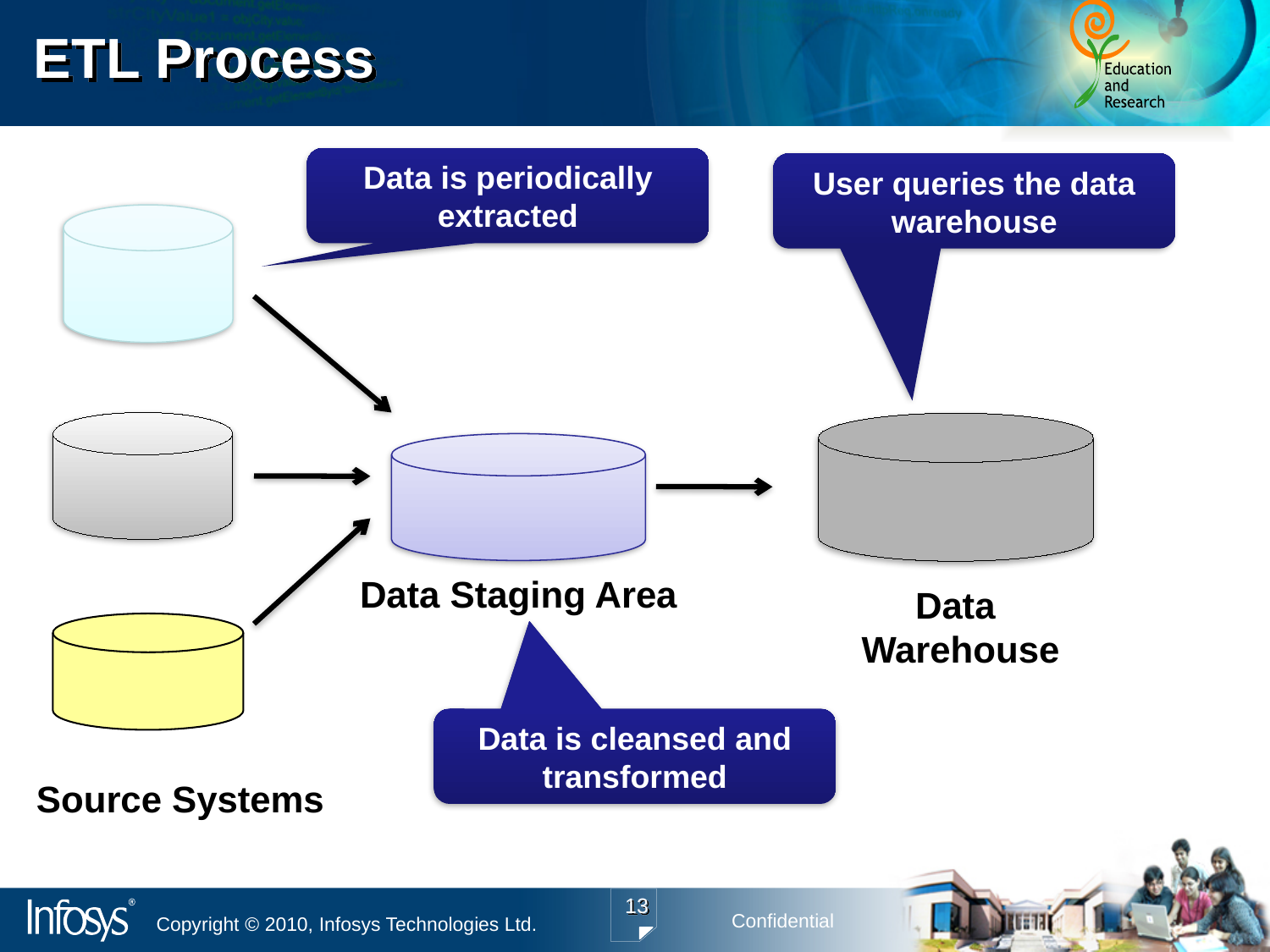

# ETL Process
Data is periodically extracted
User queries the data warehouse

Data Staging Area
Data
Warehouse
Source Systems

Data is cleansed and transformed
13